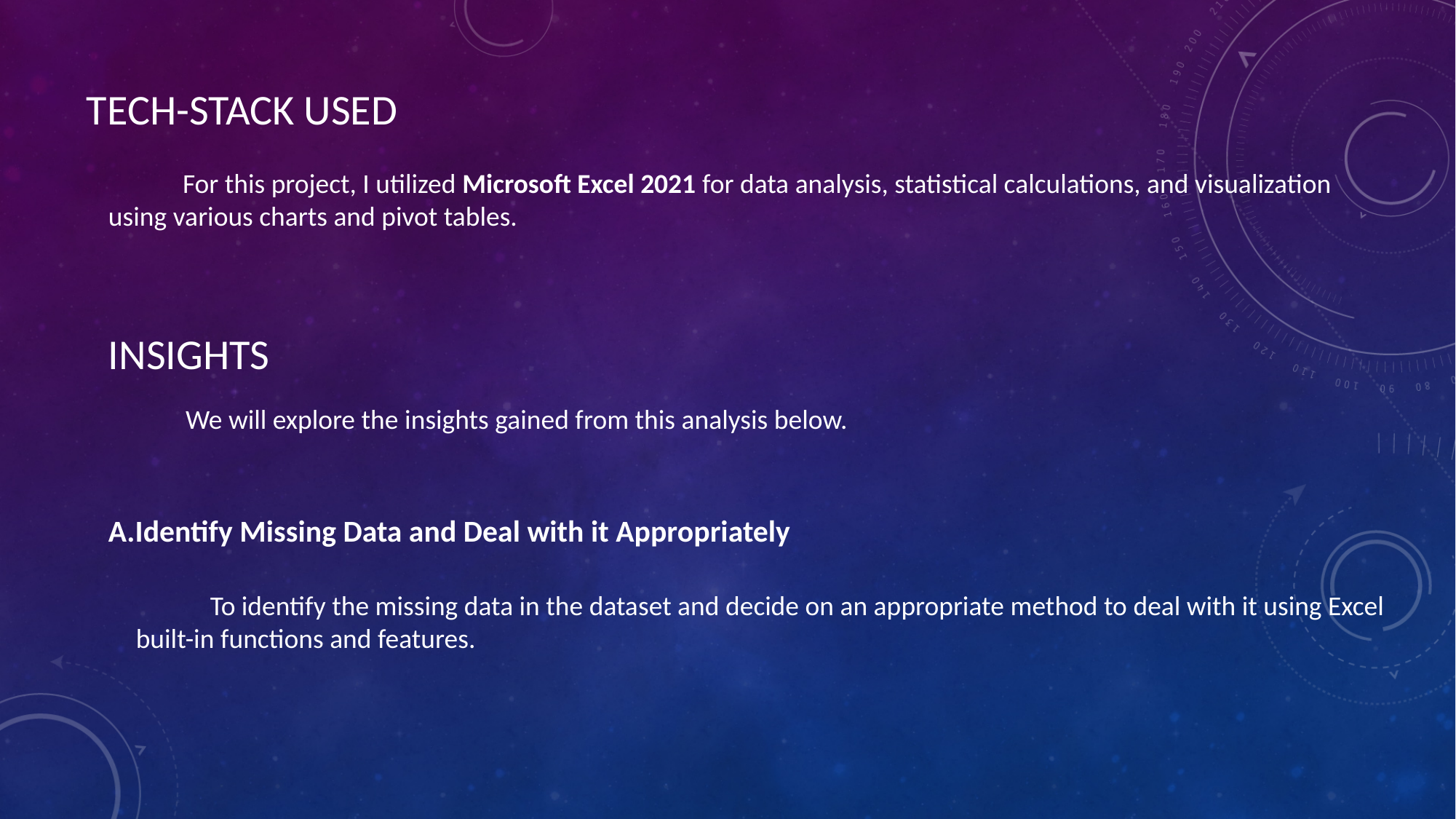

TECH-STACK USED
            For this project, I utilized Microsoft Excel 2021 for data analysis, statistical calculations, and visualization using various charts and pivot tables.
INSIGHTS
We will explore the insights gained from this analysis below.

A.Identify Missing Data and Deal with it Appropriately
            To identify the missing data in the dataset and decide on an appropriate method to deal with it using Excel built-in functions and features.